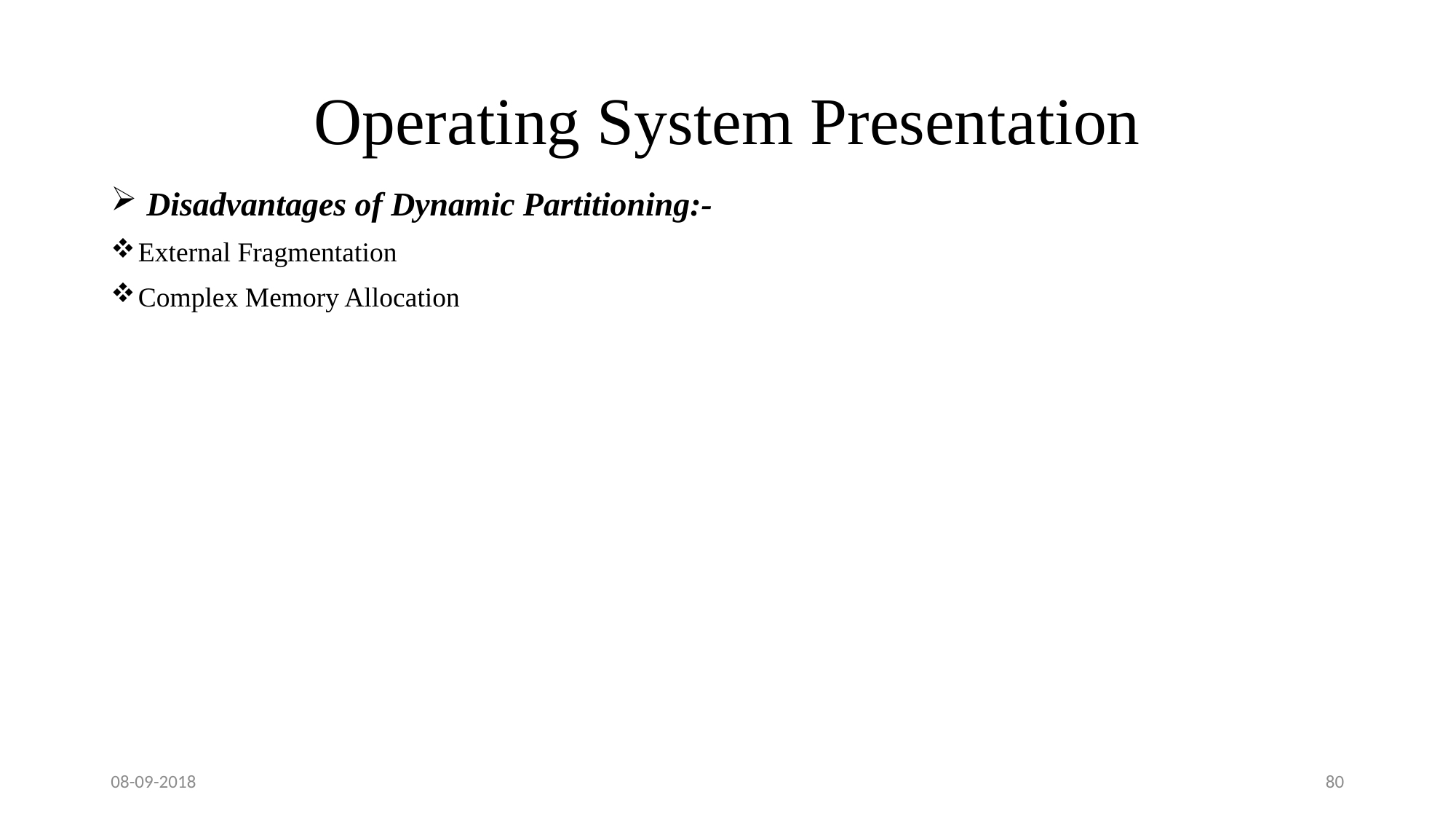

# Operating System Presentation
 Disadvantages of Dynamic Partitioning:-
External Fragmentation
Complex Memory Allocation
08-09-2018
80